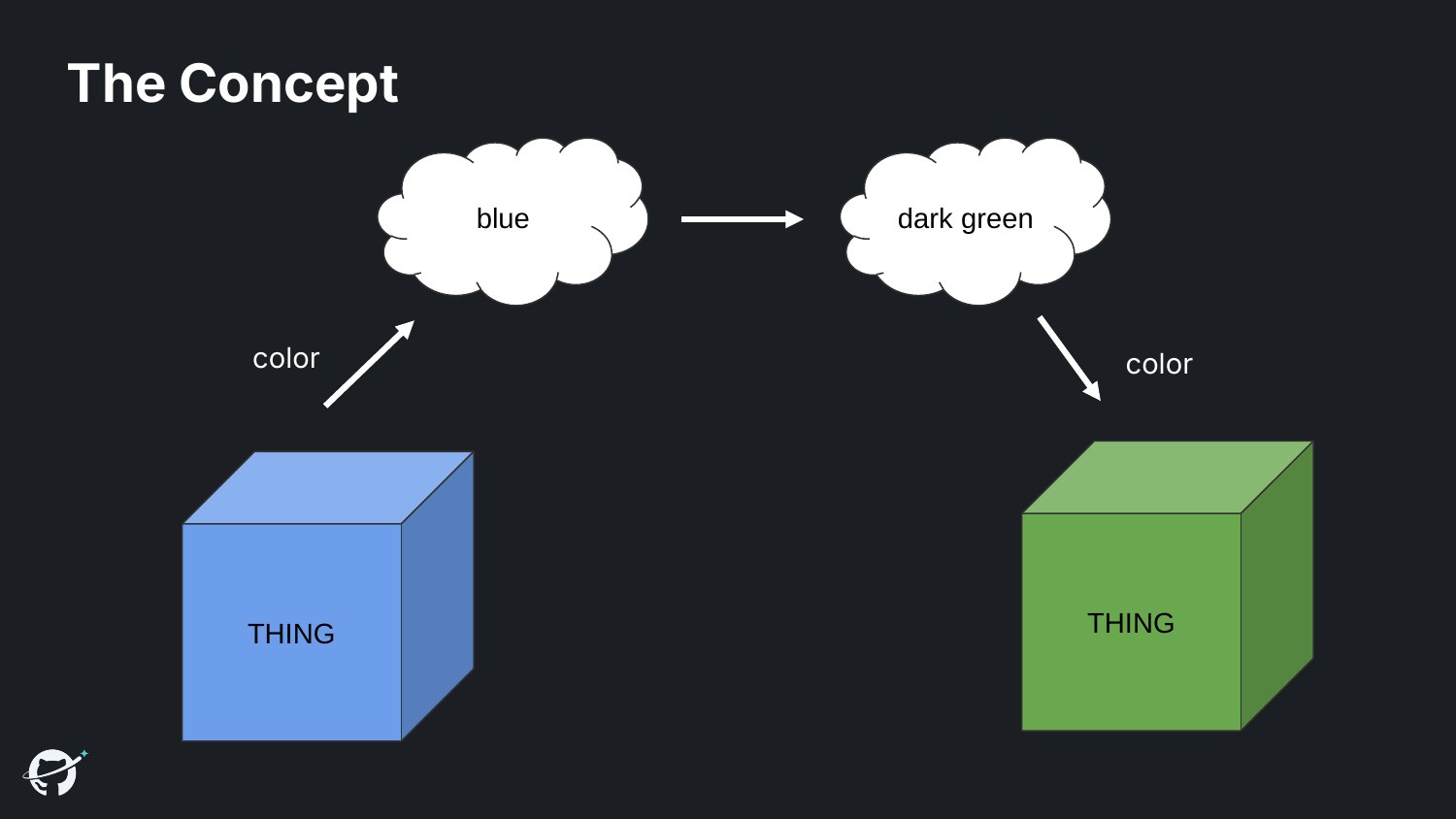

# The Concept

blue
dark green
color
color
THING
THING